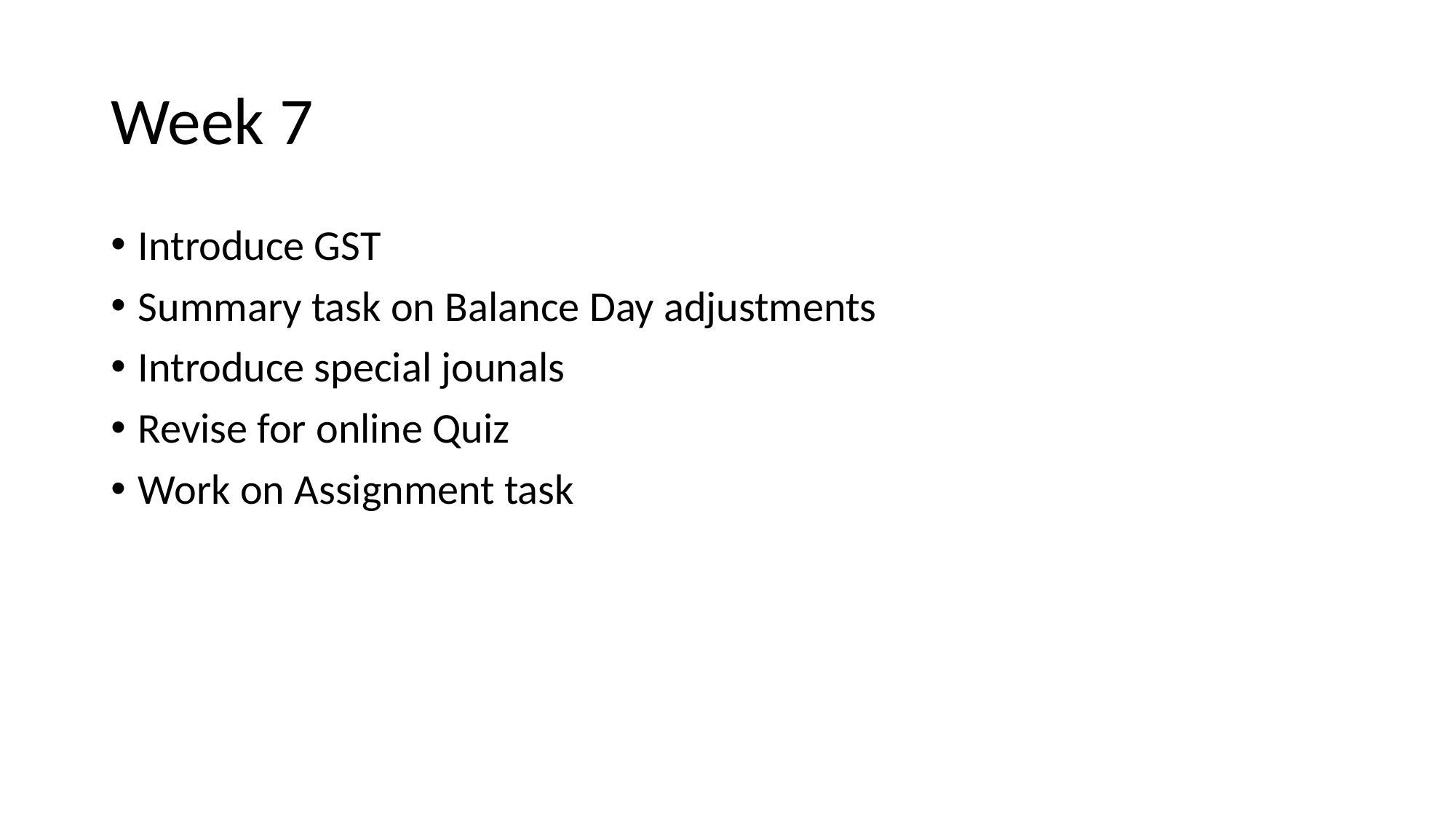

# Week 7
Introduce GST
Summary task on Balance Day adjustments
Introduce special jounals
Revise for online Quiz
Work on Assignment task